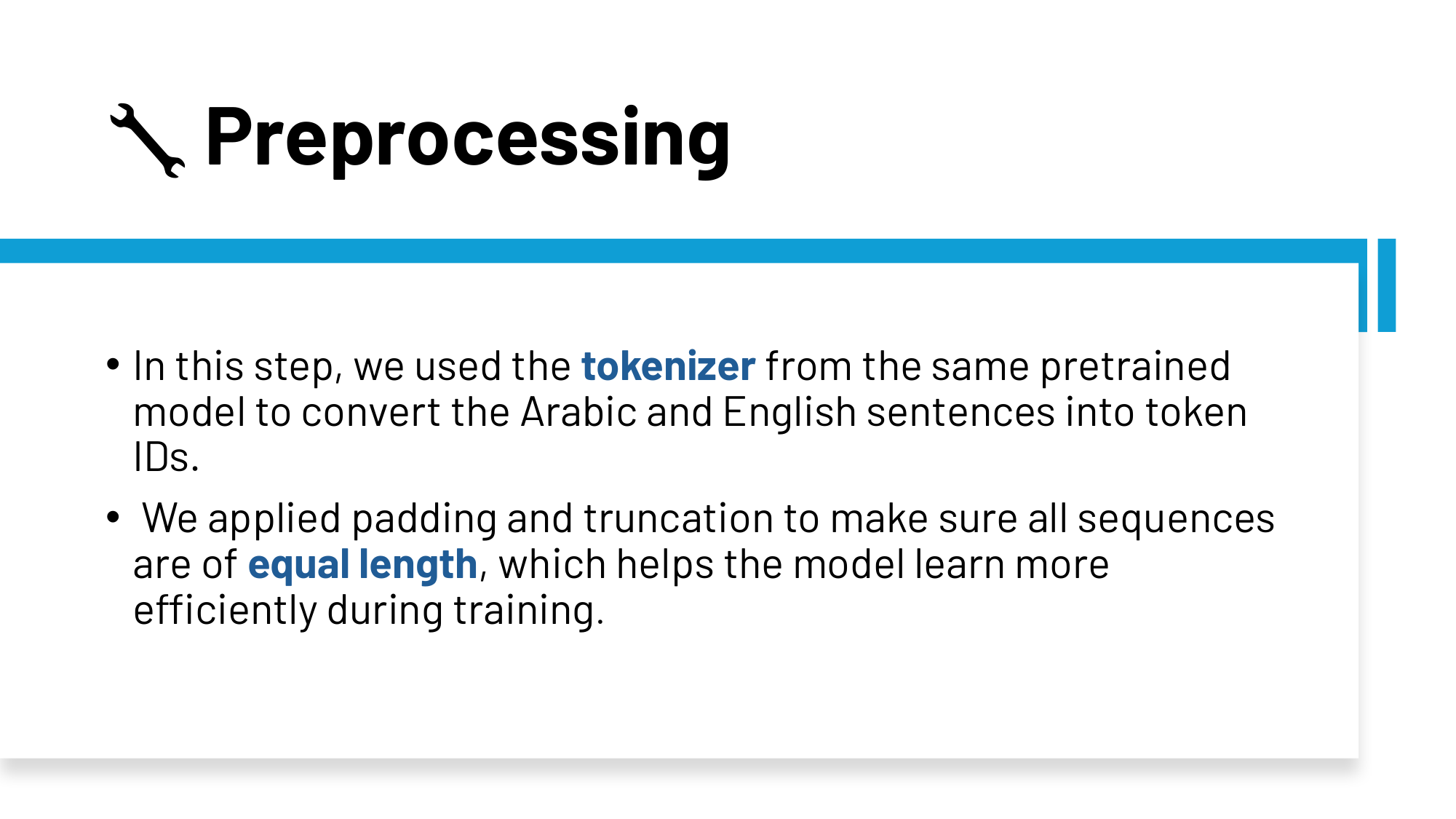

# 🔧 Preprocessing

In this step, we used the tokenizer from the same pretrained model to convert the Arabic and English sentences into token IDs.
 We applied padding and truncation to make sure all sequences are of equal length, which helps the model learn more efficiently during training.